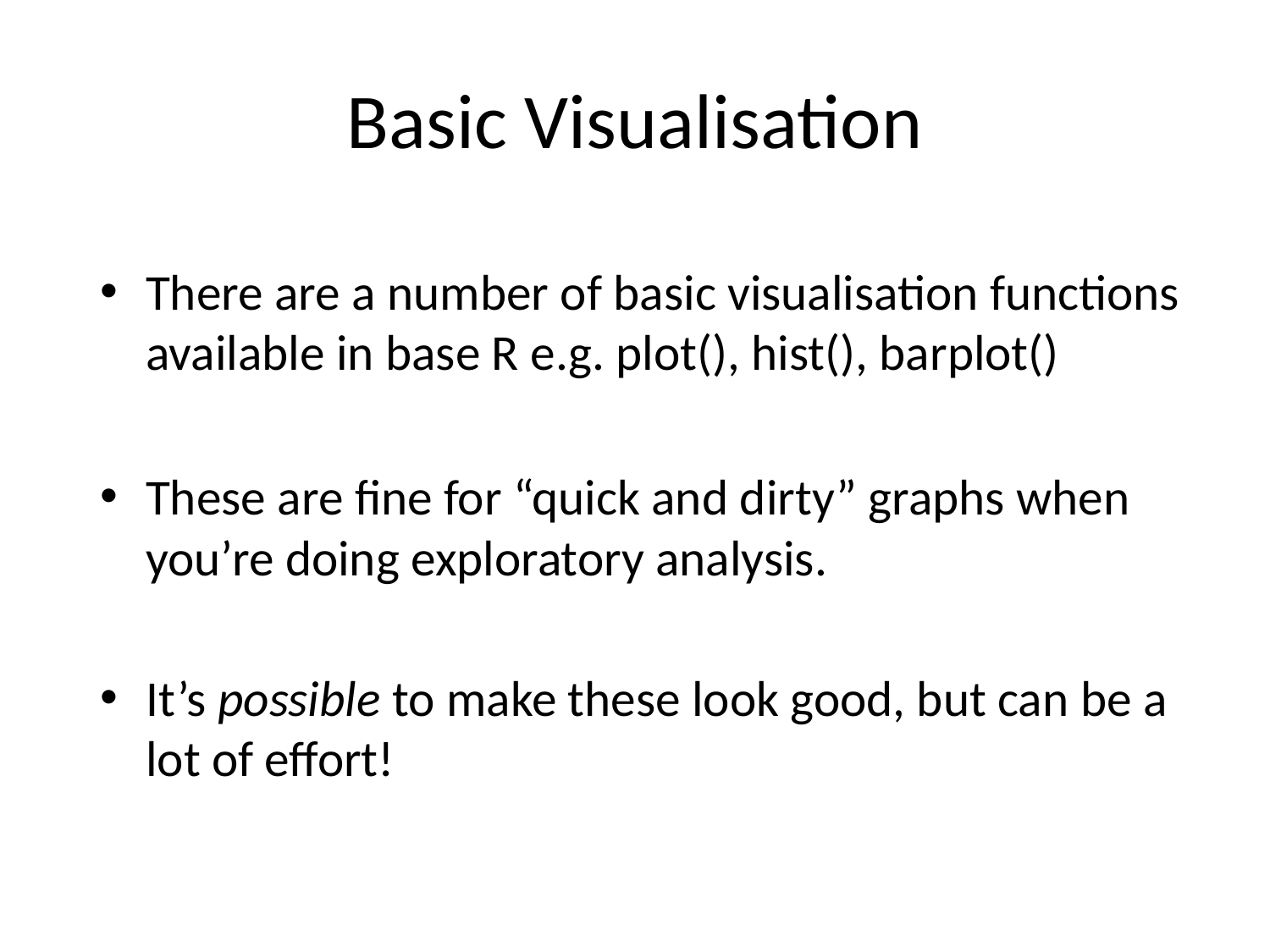

# Basic Visualisation
There are a number of basic visualisation functions available in base R e.g. plot(), hist(), barplot()

These are fine for “quick and dirty” graphs when you’re doing exploratory analysis.

It’s possible to make these look good, but can be a lot of effort!